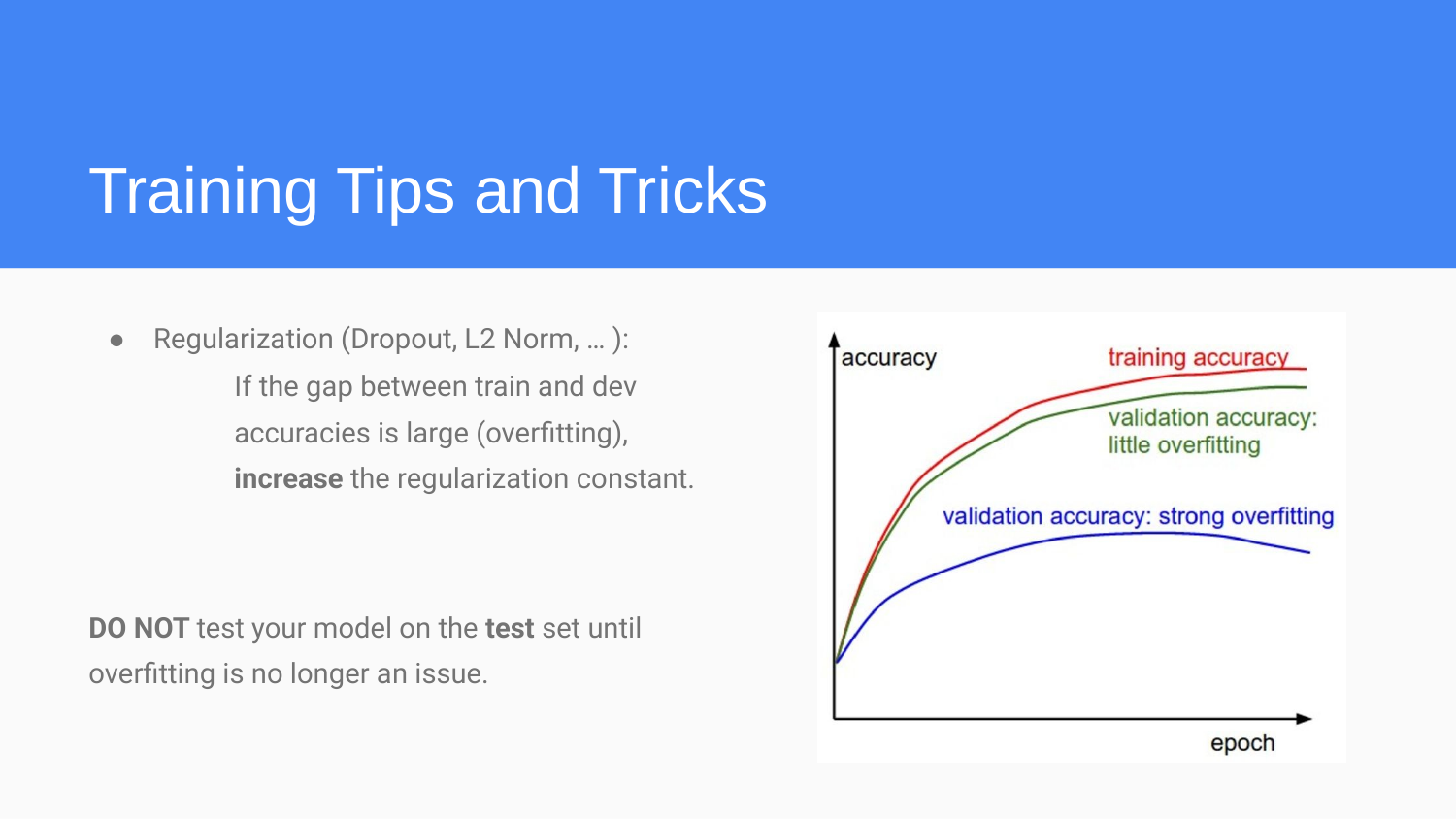

Training Tips and Tricks

●    Regularization (Dropout, L2 Norm, … ):
	If the gap between train and dev
accuracies is large (overfitting),
increase the regularization constant.
DO NOT test your model on the test set until
overfitting is no longer an issue.